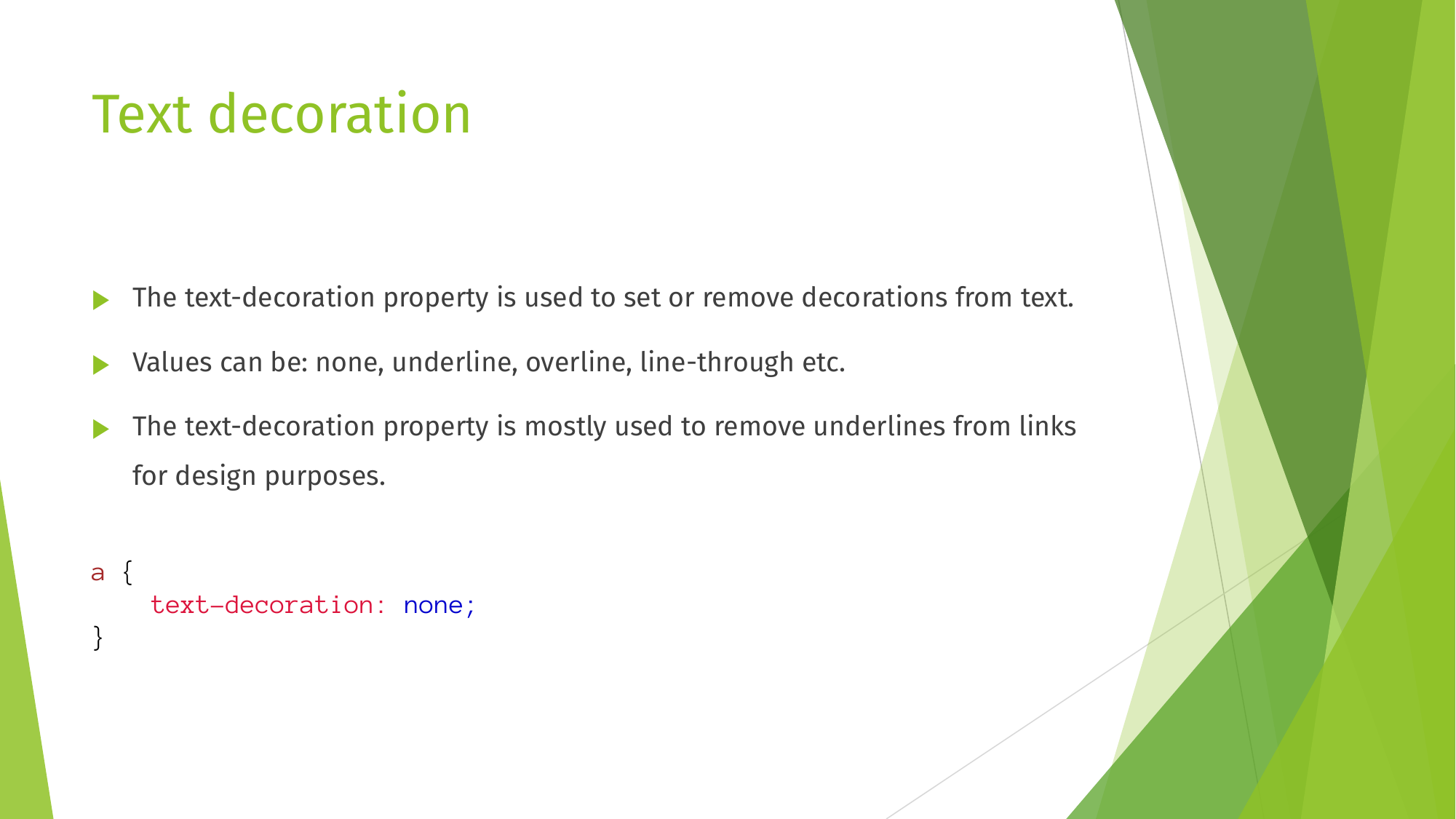

# Text decoration
The text-decoration property is used to set or remove decorations from text.
Values can be: none, underline, overline, line-through etc.
The text-decoration property is mostly used to remove underlines from links for design purposes.

a {
    text-decoration: none;
}